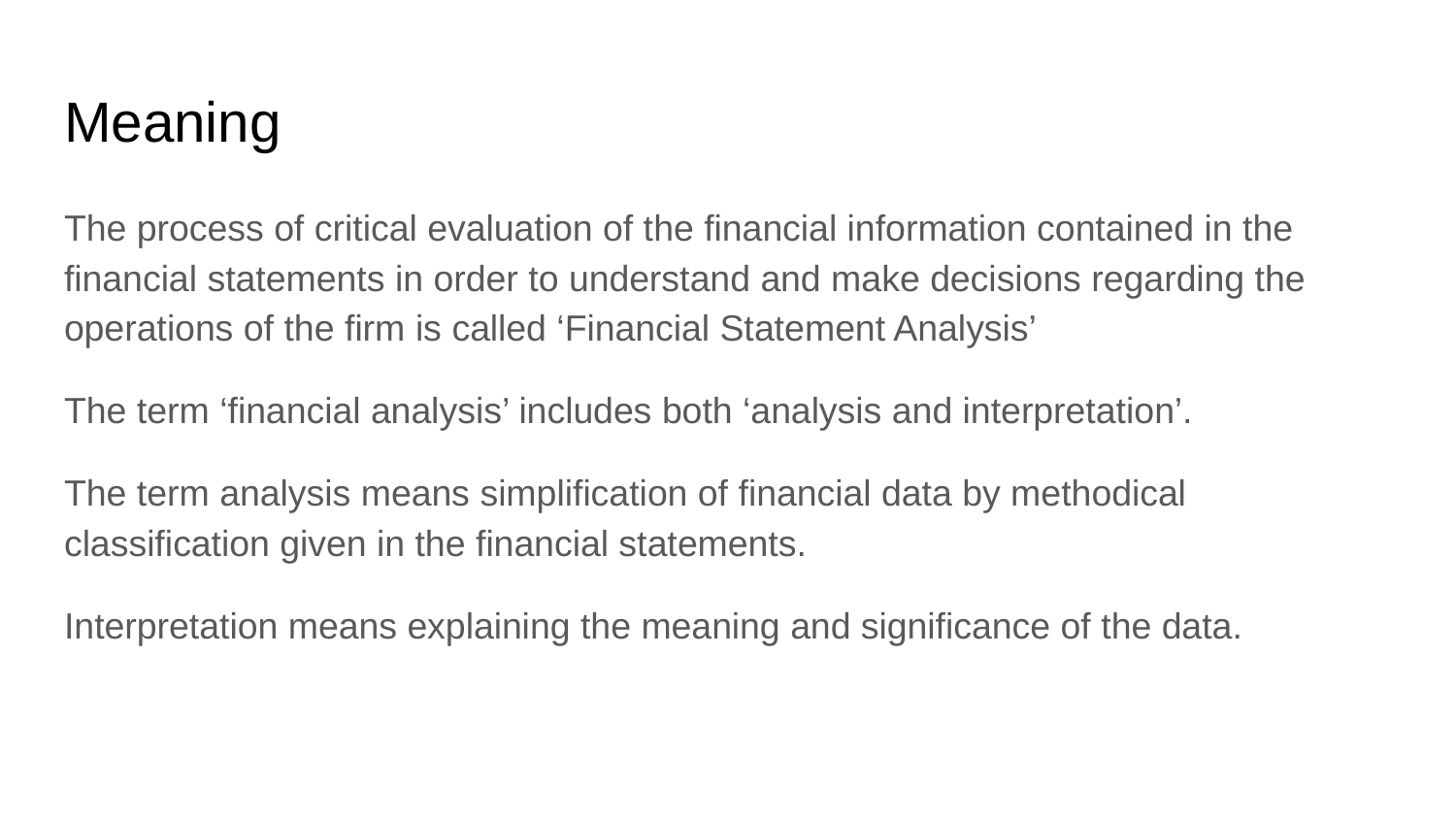

# Meaning
The process of critical evaluation of the financial information contained in the financial statements in order to understand and make decisions regarding the operations of the firm is called ‘Financial Statement Analysis’
The term ‘financial analysis’ includes both ‘analysis and interpretation’.
The term analysis means simplification of financial data by methodical classification given in the financial statements.
Interpretation means explaining the meaning and significance of the data.